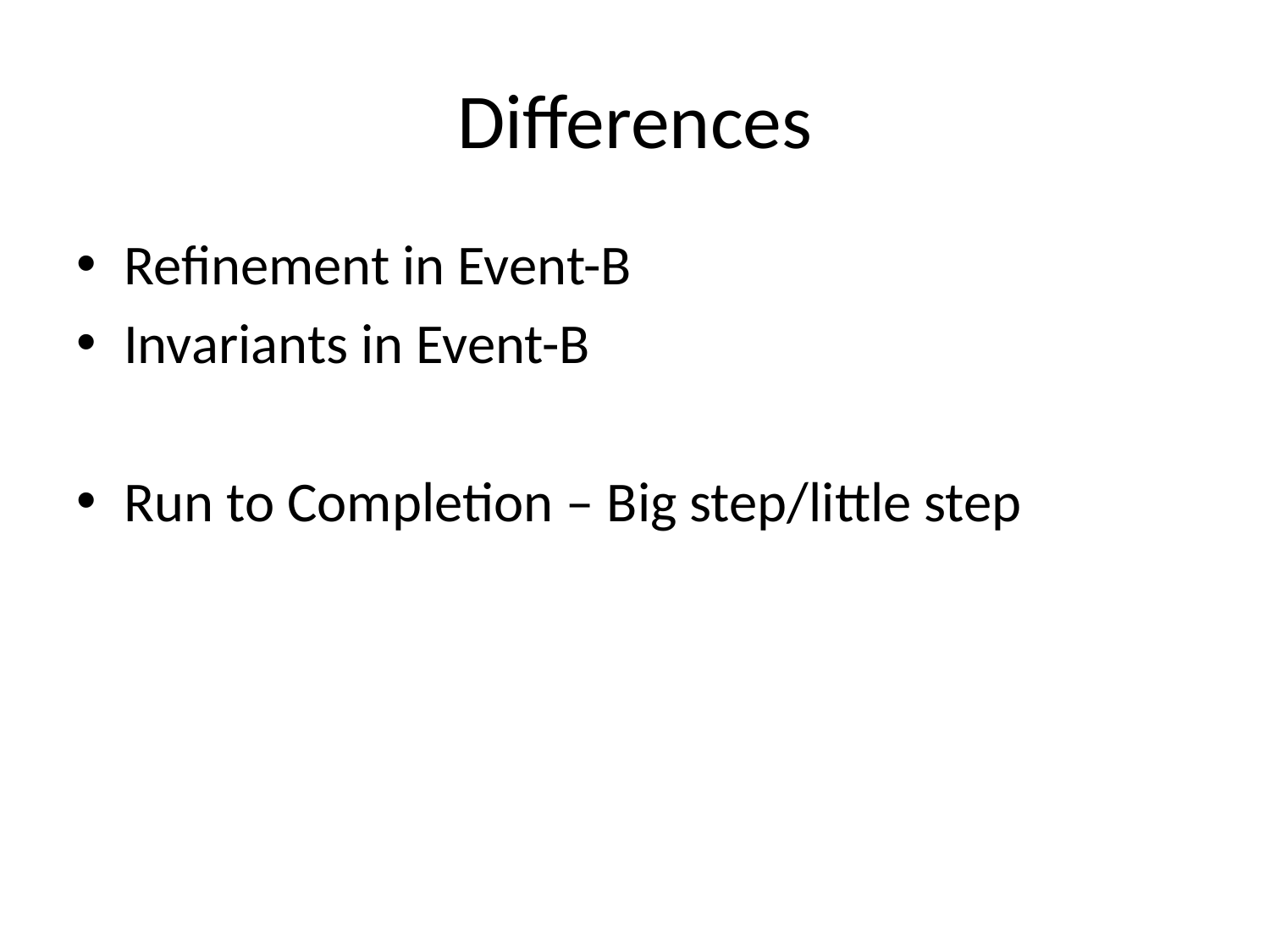

# Differences
Refinement in Event-B
Invariants in Event-B

Run to Completion – Big step/little step